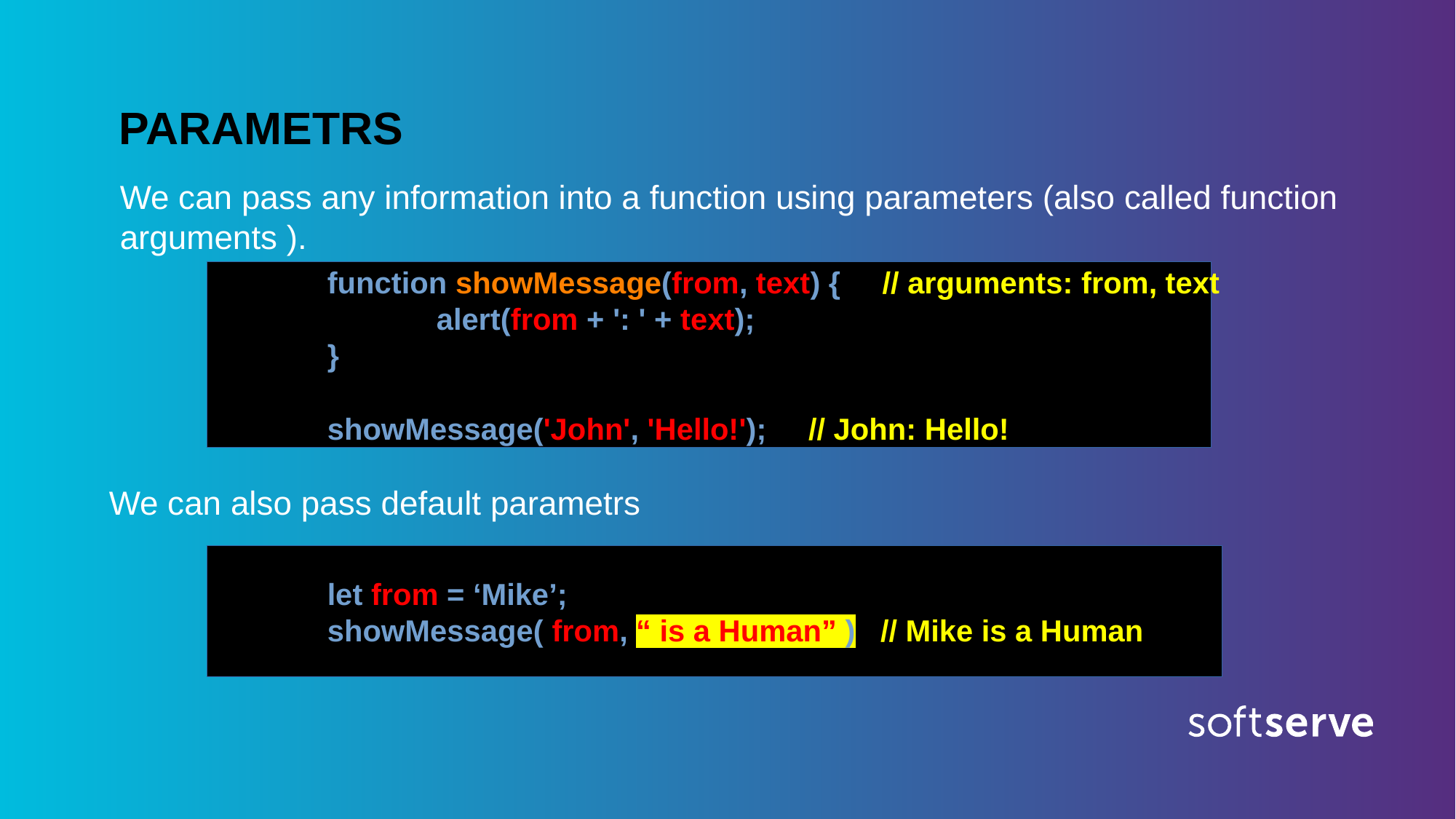

PARAMETRS
We can pass any information into a function using parameters (also called function arguments ).
	function showMessage(from, text) {     // arguments: from, text
  		alert(from + ': ' + text);
	}

	showMessage('John', 'Hello!');     // John: Hello!
We can also pass default parametrs
	let from = ‘Mike’;
	showMessage( from, “ is a Human” )   // Mike is a Human